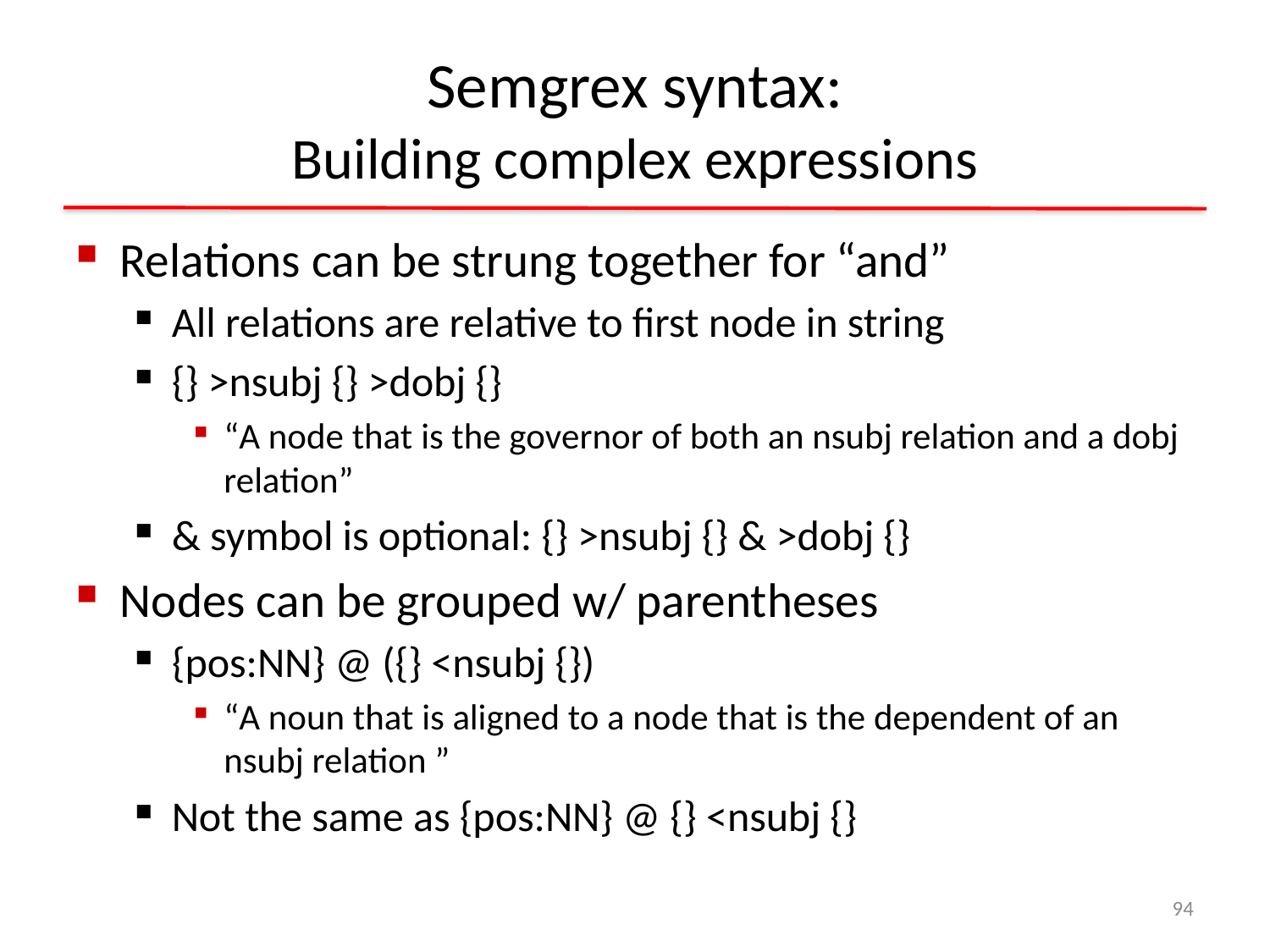

# Semgrex syntax: Building complex expressions
Relations can be strung together for “and”
All relations are relative to first node in string
{} >nsubj {} >dobj {}
“A node that is the governor of both an nsubj relation and a dobj relation”
& symbol is optional: {} >nsubj {} & >dobj {}
Nodes can be grouped w/ parentheses
{pos:NN} @ ({} <nsubj {})
“A noun that is aligned to a node that is the dependent of an nsubj relation ”
Not the same as {pos:NN} @ {} <nsubj {}
94